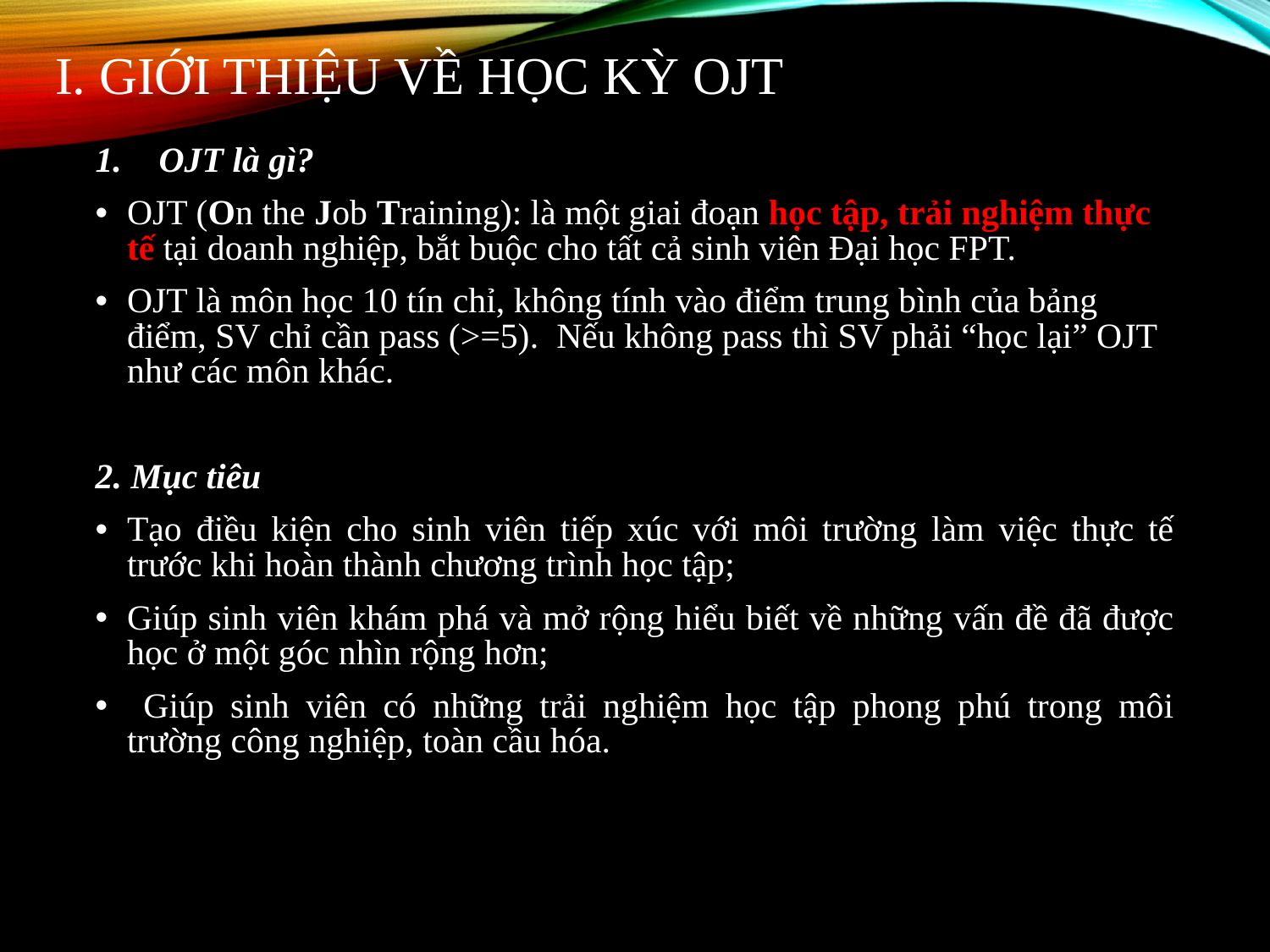

# i. giới thiệu về học kỳ ojt
OJT là gì?
OJT (On the Job Training): là một giai đoạn học tập, trải nghiệm thực tế tại doanh nghiệp, bắt buộc cho tất cả sinh viên Đại học FPT.
OJT là môn học 10 tín chỉ, không tính vào điểm trung bình của bảng điểm, SV chỉ cần pass (>=5).  Nếu không pass thì SV phải “học lại” OJT như các môn khác.

2. Mục tiêu
Tạo điều kiện cho sinh viên tiếp xúc với môi trường làm việc thực tế trước khi hoàn thành chương trình học tập;
Giúp sinh viên khám phá và mở rộng hiểu biết về những vấn đề đã được học ở một góc nhìn rộng hơn;
 Giúp sinh viên có những trải nghiệm học tập phong phú trong môi trường công nghiệp, toàn cầu hóa.